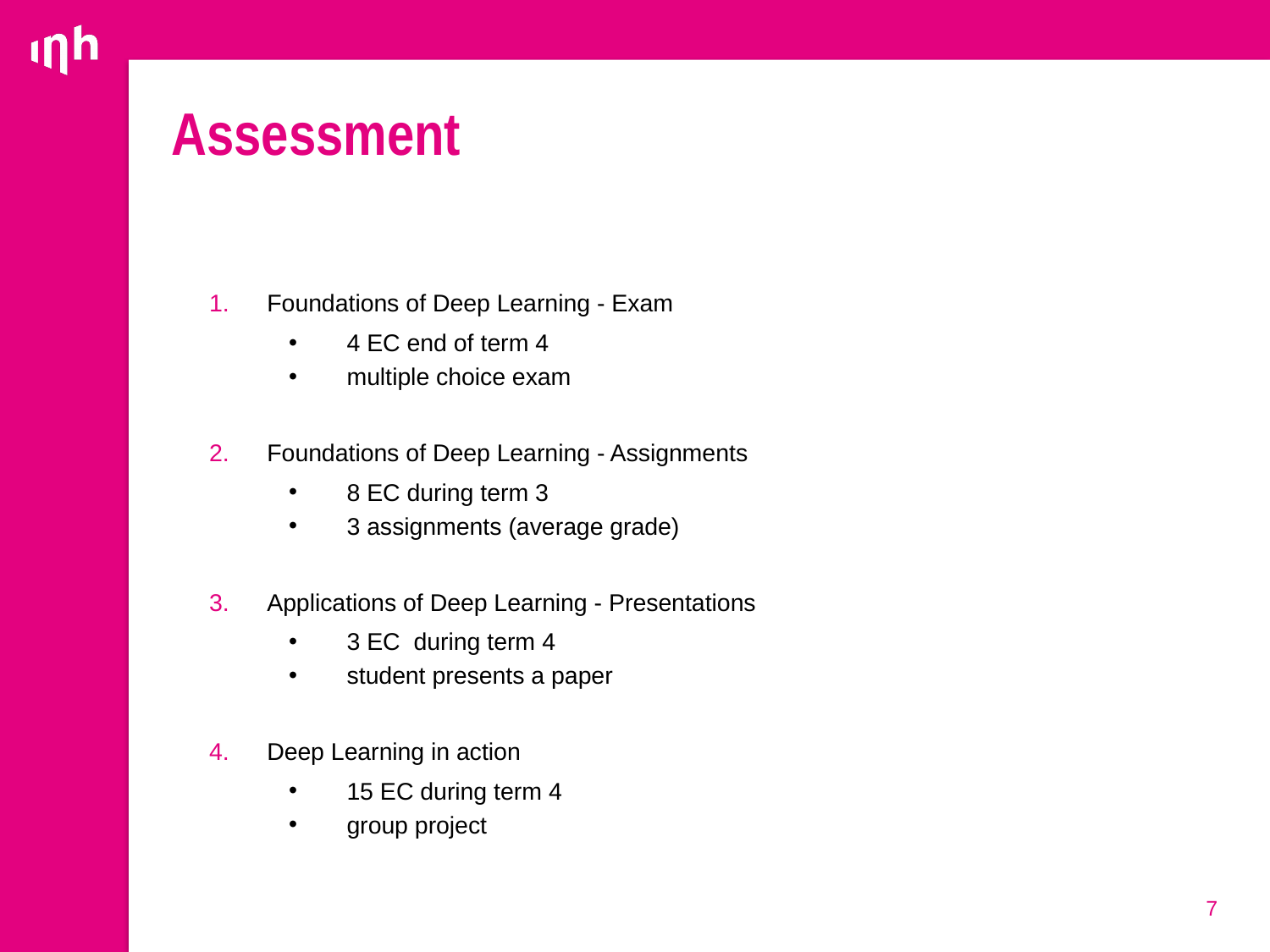

# Assessment
Foundations of Deep Learning - Exam
4 EC end of term 4
multiple choice exam

Foundations of Deep Learning - Assignments
8 EC during term 3
3 assignments (average grade)

Applications of Deep Learning - Presentations
3 EC  during term 4
student presents a paper

Deep Learning in action
15 EC during term 4
group project
7